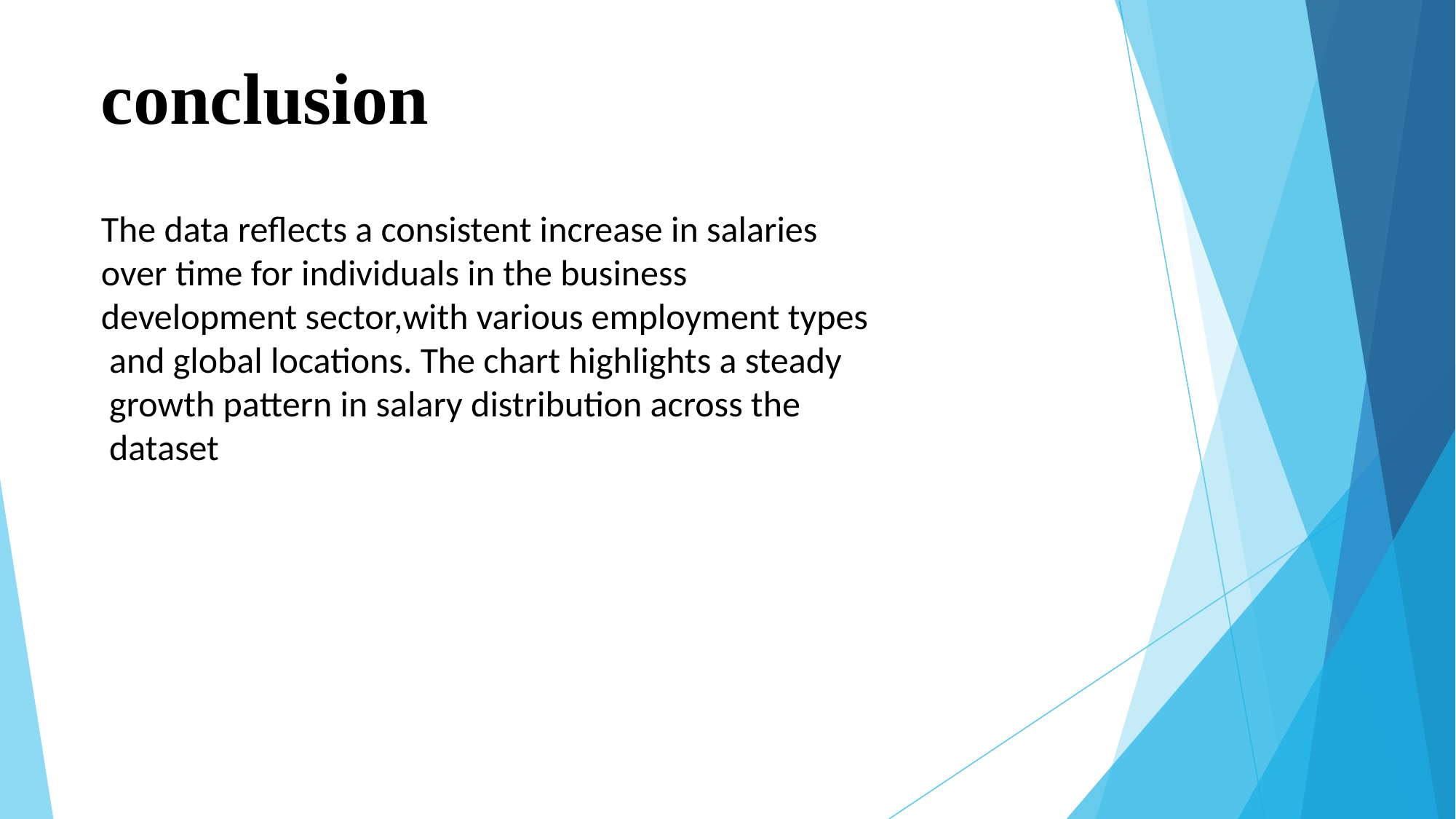

# conclusion
The data reflects a consistent increase in salaries
over time for individuals in the business
development sector,with various employment types
 and global locations. The chart highlights a steady
 growth pattern in salary distribution across the
 dataset